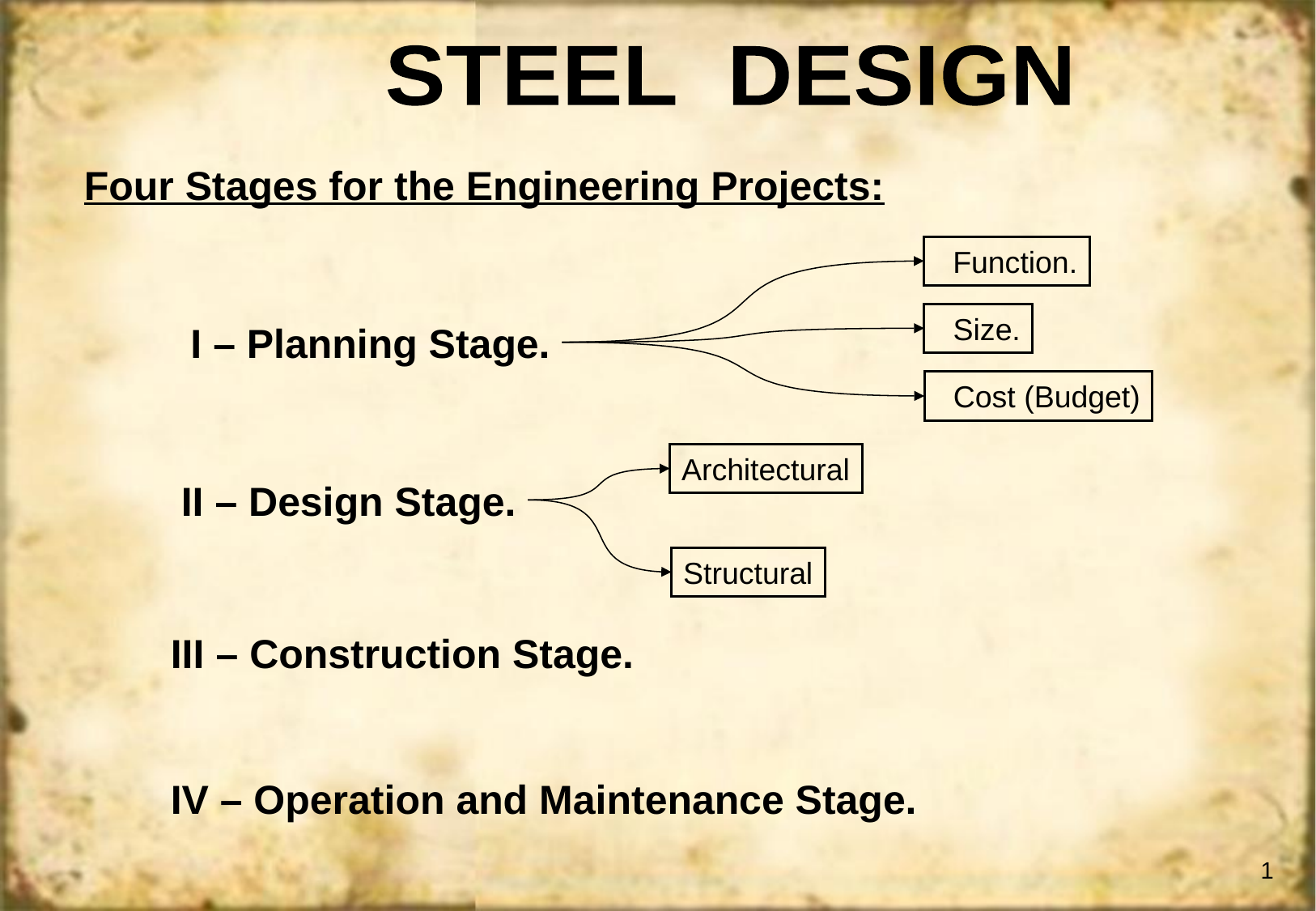

STEEL  DESIGN
Four Stages for the Engineering Projects:
  Function.
  Size.
I – Planning Stage.
  Cost (Budget)
Architectural
II – Design Stage.
Structural
III – Construction Stage.

IV – Operation and Maintenance Stage.
1